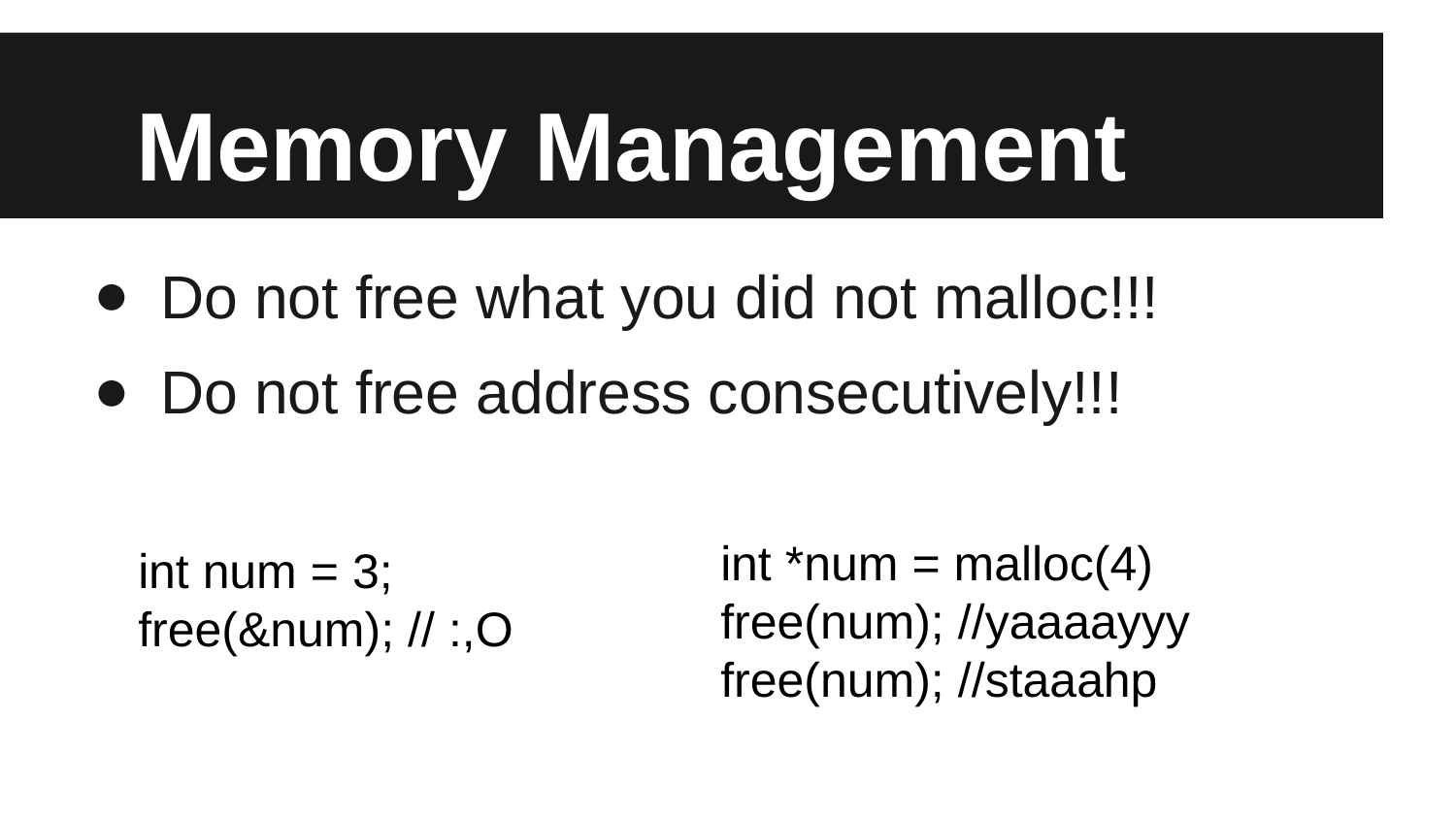

# Memory Management
Do not free what you did not malloc!!!
Do not free address consecutively!!!
int *num = malloc(4)
free(num); //yaaaayyy
free(num); //staaahp
int num = 3;
free(&num); // :,O